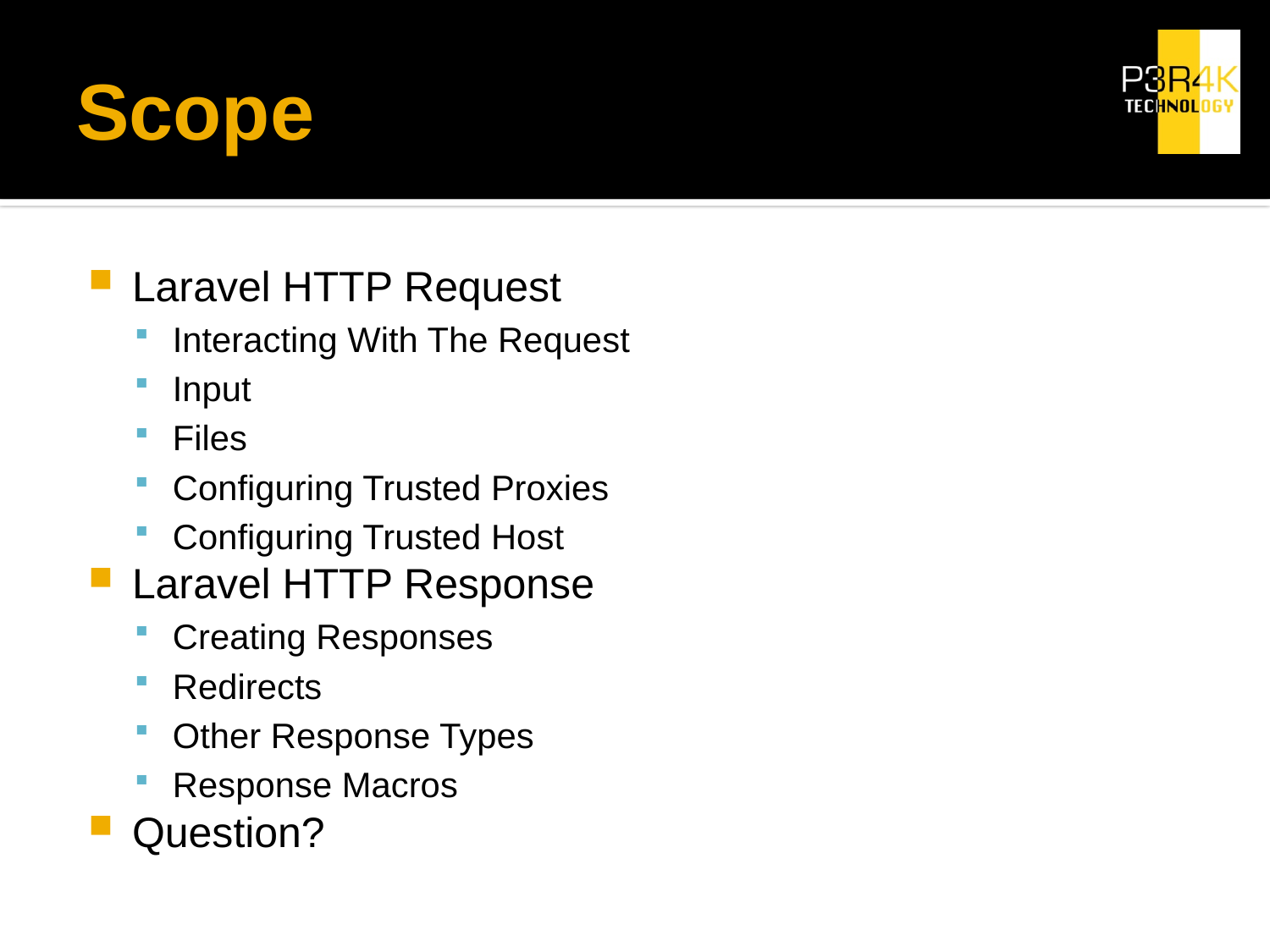

# Scope
Laravel HTTP Request
Interacting With The Request
Input
Files
Configuring Trusted Proxies
Configuring Trusted Host
Laravel HTTP Response
Creating Responses
Redirects
Other Response Types
Response Macros
Question?